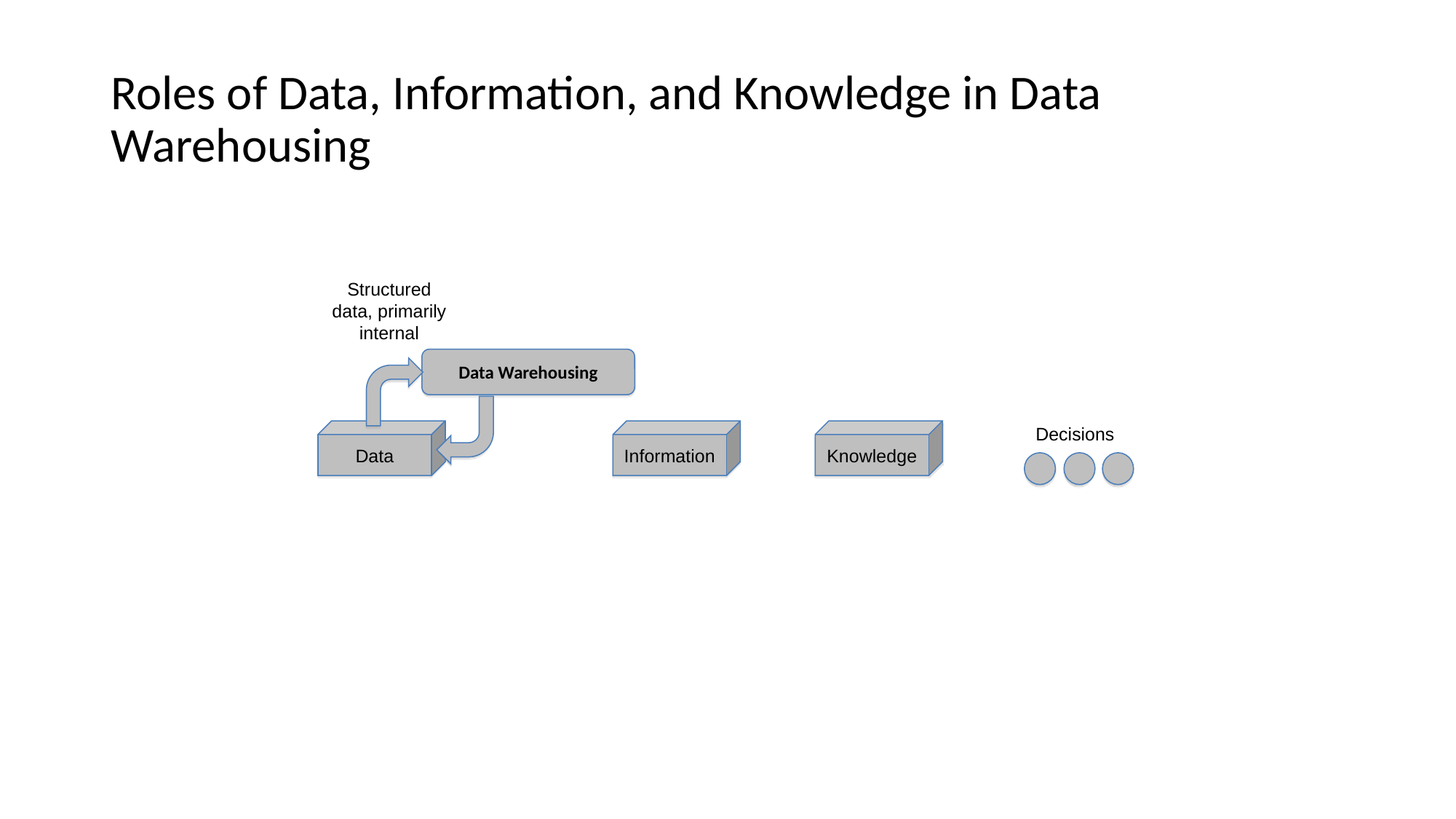

# Roles of Data, Information, and Knowledge in Data Warehousing

Structured data, primarily internal
Data Warehousing

Decisions

Data
Information
Knowledge
© Sabherwal & Becerra-Fernandez